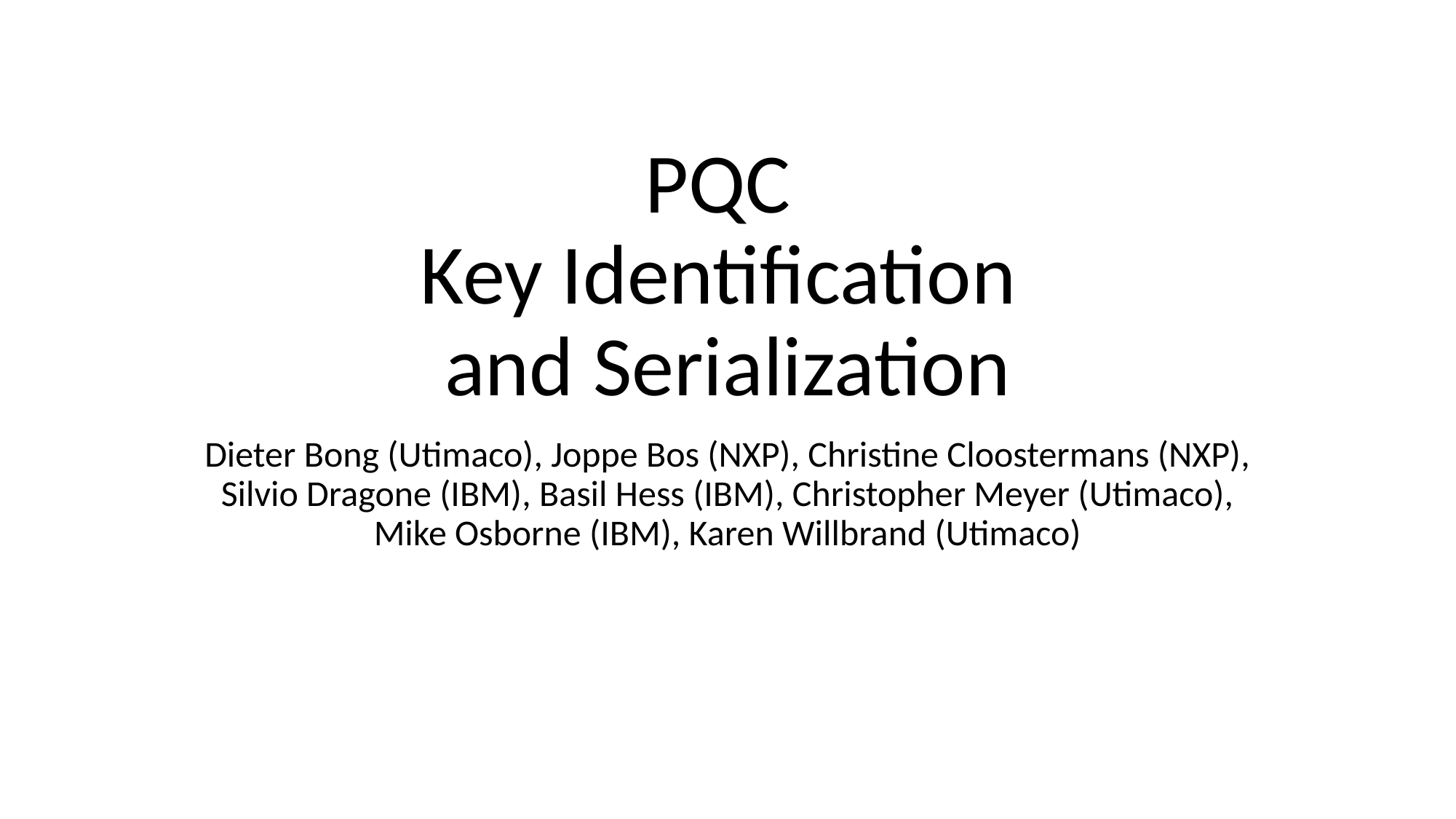

# PQC Key Identification and Serialization
Dieter Bong (Utimaco), Joppe Bos (NXP), Christine Cloostermans (NXP), Silvio Dragone (IBM), Basil Hess (IBM), Christopher Meyer (Utimaco), Mike Osborne (IBM), Karen Willbrand (Utimaco)